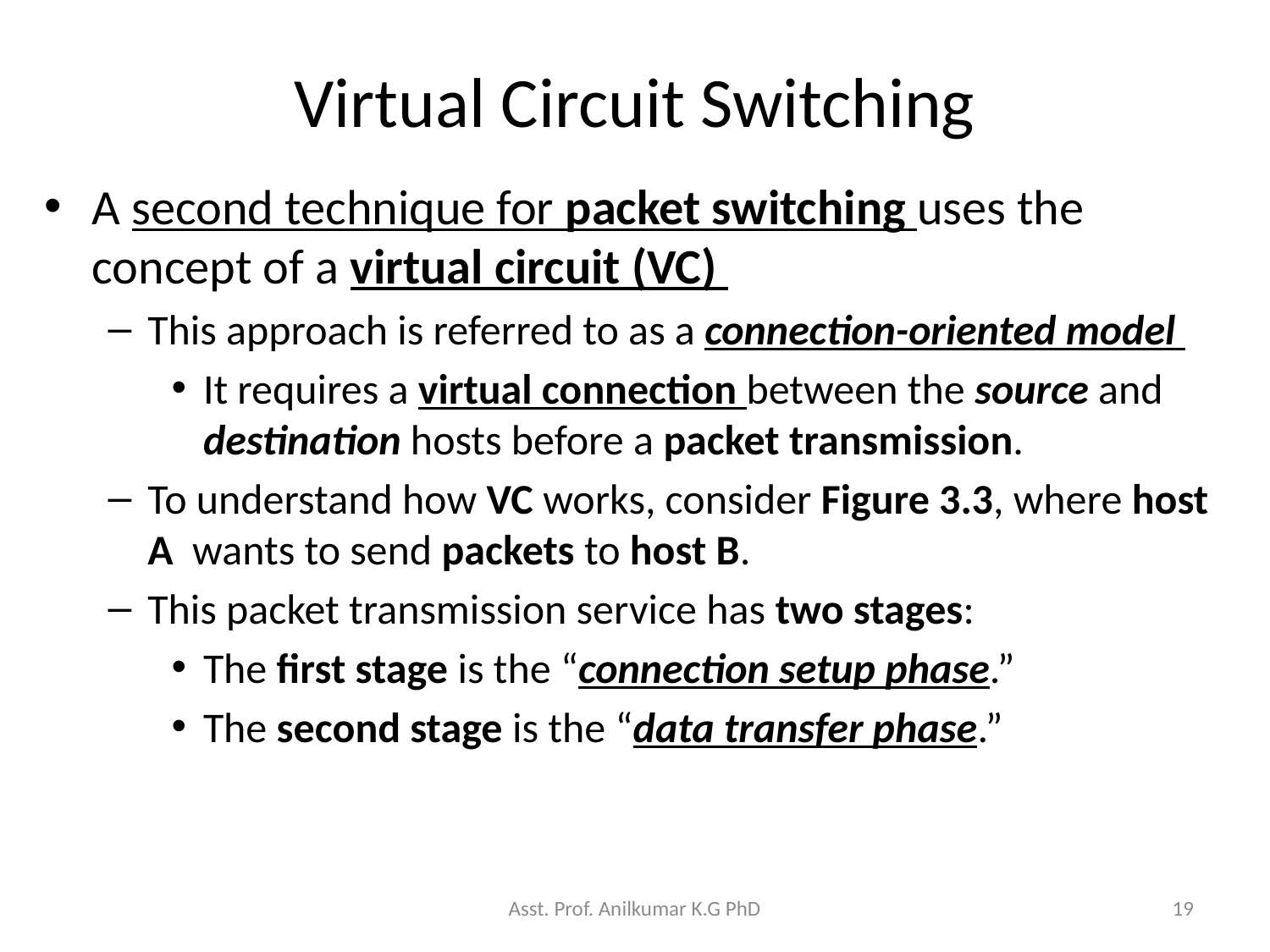

# Virtual Circuit Switching
A second technique for packet switching uses the concept of a virtual circuit (VC)
This approach is referred to as a connection-oriented model
It requires a virtual connection between the source and destination hosts before a packet transmission.
To understand how VC works, consider Figure 3.3, where host A  wants to send packets to host B.
This packet transmission service has two stages:
The first stage is the “connection setup phase.”
The second stage is the “data transfer phase.”
Asst. Prof. Anilkumar K.G PhD
19